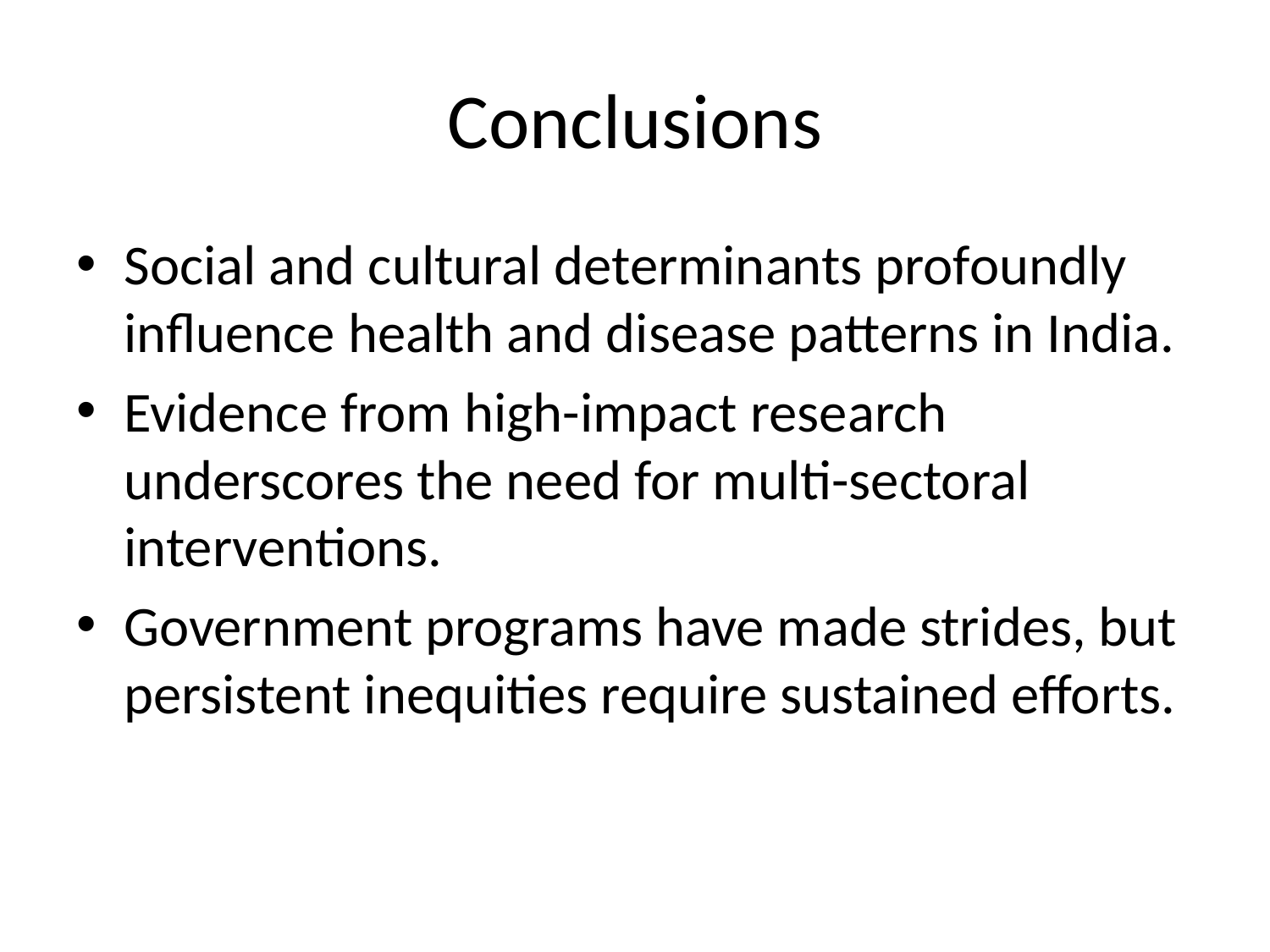

# Conclusions
Social and cultural determinants profoundly influence health and disease patterns in India.
Evidence from high-impact research underscores the need for multi-sectoral interventions.
Government programs have made strides, but persistent inequities require sustained efforts.